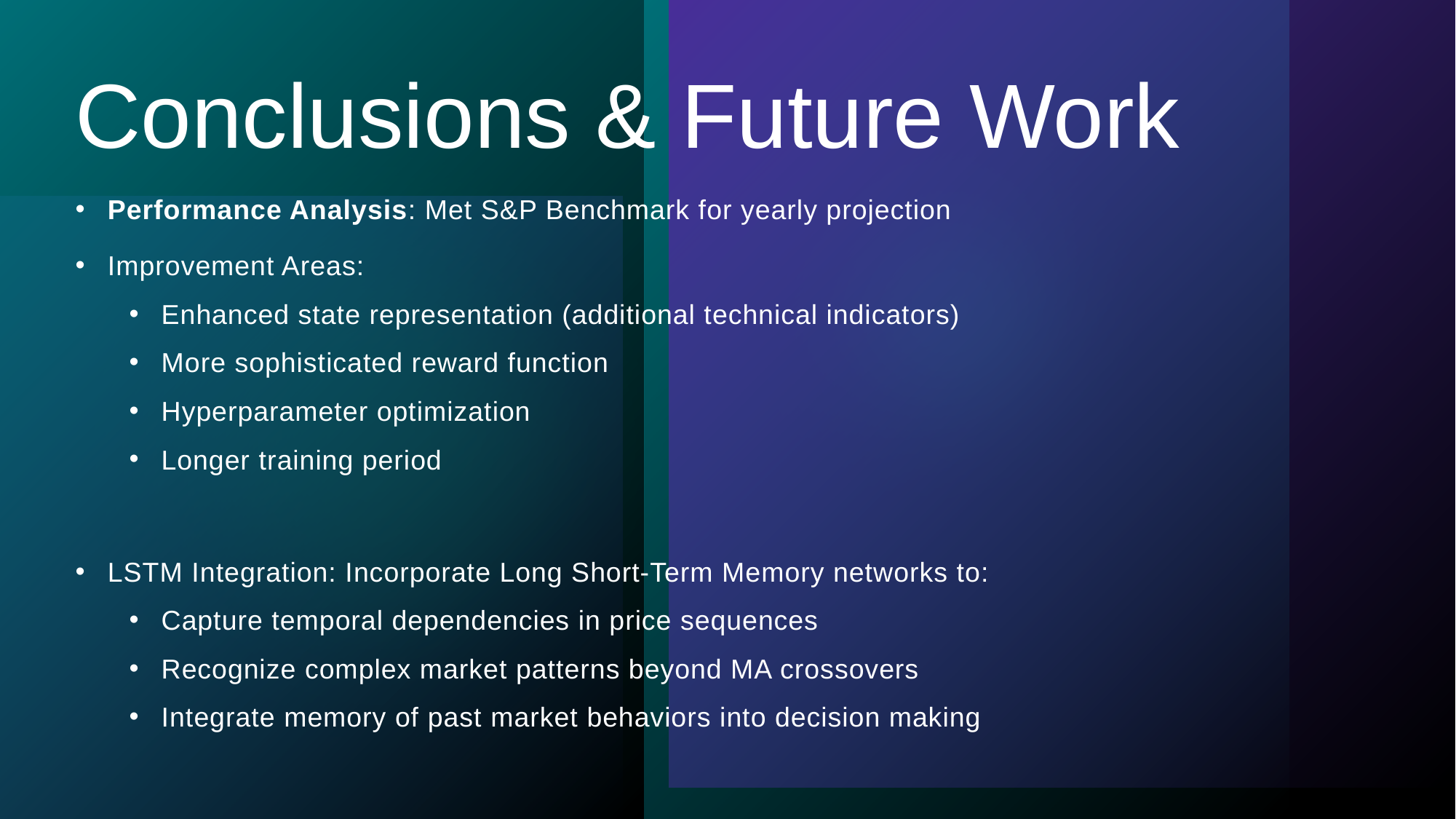

# Conclusions & Future Work
Performance Analysis: Met S&P Benchmark for yearly projection
Improvement Areas:
Enhanced state representation (additional technical indicators)
More sophisticated reward function
Hyperparameter optimization
Longer training period

LSTM Integration: Incorporate Long Short-Term Memory networks to:
Capture temporal dependencies in price sequences
Recognize complex market patterns beyond MA crossovers
Integrate memory of past market behaviors into decision making